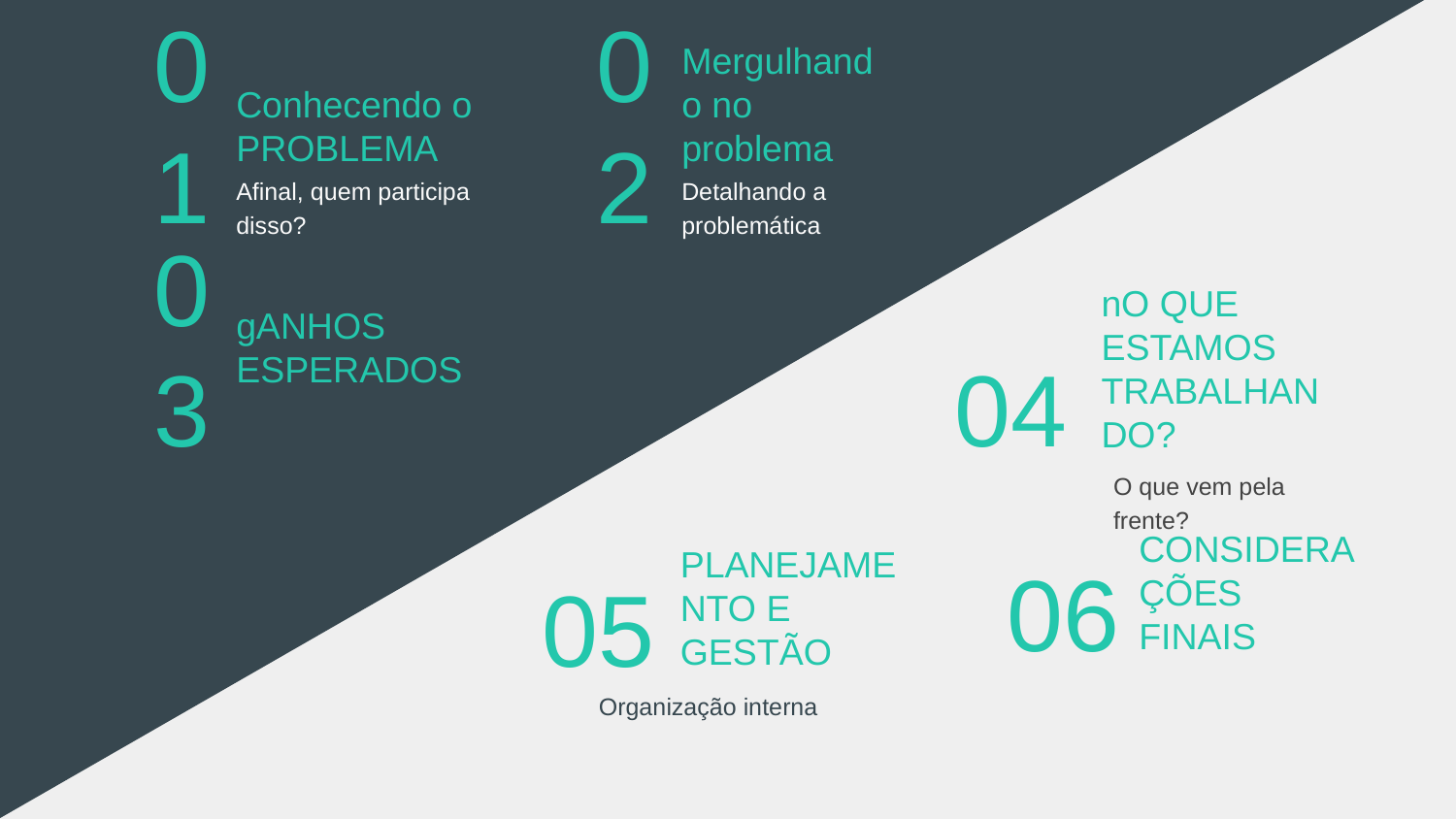

# 01
02

Conhecendo o PROBLEMA
Mergulhando no problema
Afinal, quem participa disso?
Detalhando a problemática
03
gANHOS ESPERADOS
04
nO QUE ESTAMOS TRABALHANDO?
O que vem pela frente?
06
05
CONSIDERAÇÕES FINAIS
PLANEJAMENTO E GESTÃO
Organização interna